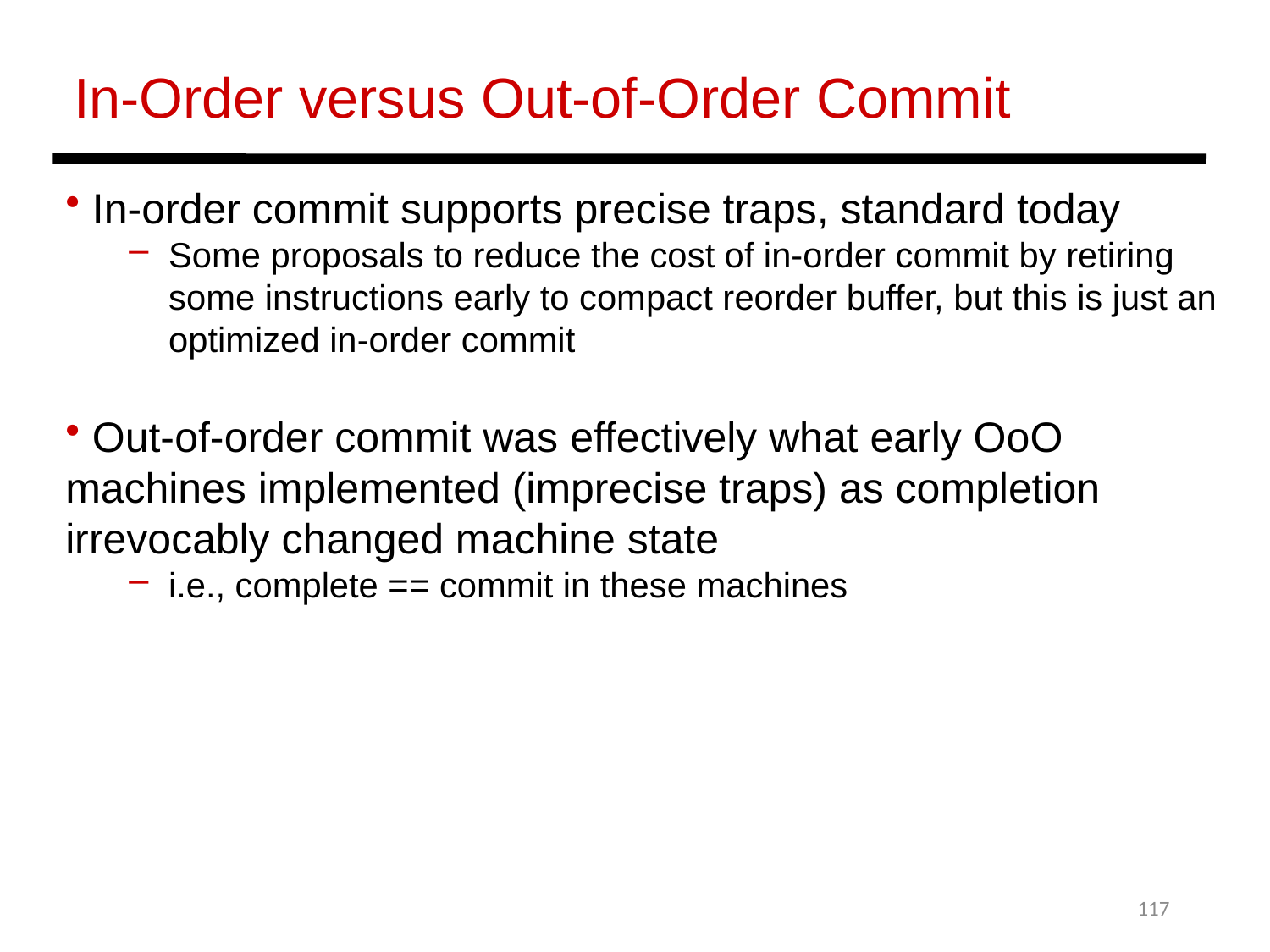

In-Order versus Out-of-Order Commit

 In-order commit supports precise traps, standard today
Some proposals to reduce the cost of in-order commit by retiring some instructions early to compact reorder buffer, but this is just an optimized in-order commit

 Out-of-order commit was effectively what early OoO machines implemented (imprecise traps) as completion irrevocably changed machine state
i.e., complete == commit in these machines

117